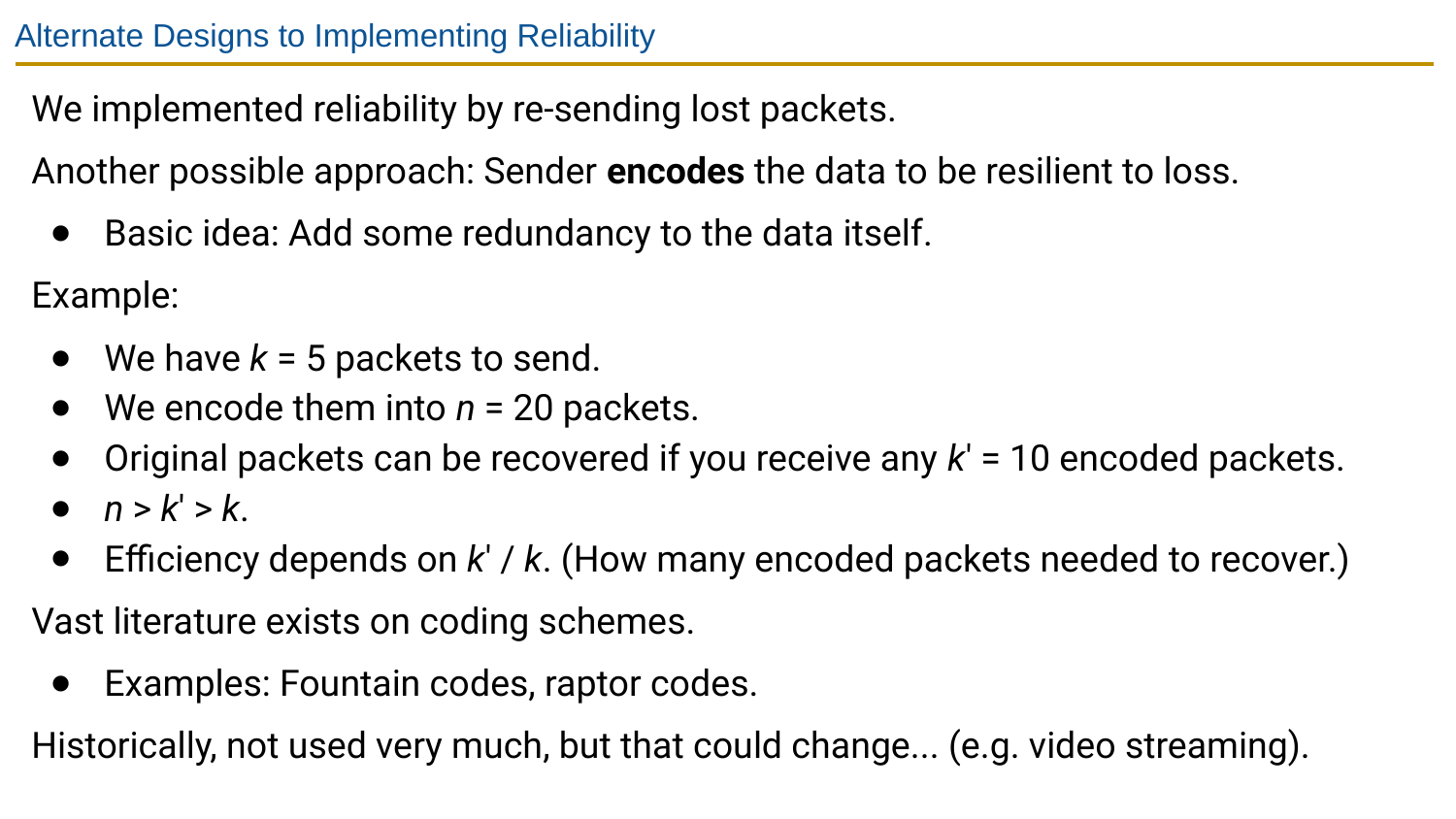

# Alternate Designs to Implementing Reliability
We implemented reliability by re-sending lost packets.
Another possible approach: Sender encodes the data to be resilient to loss.
Basic idea: Add some redundancy to the data itself.
Example:
We have k = 5 packets to send.
We encode them into n = 20 packets.
Original packets can be recovered if you receive any k' = 10 encoded packets.
n > k' > k.
Efficiency depends on k' / k. (How many encoded packets needed to recover.)
Vast literature exists on coding schemes.
Examples: Fountain codes, raptor codes.
Historically, not used very much, but that could change... (e.g. video streaming).